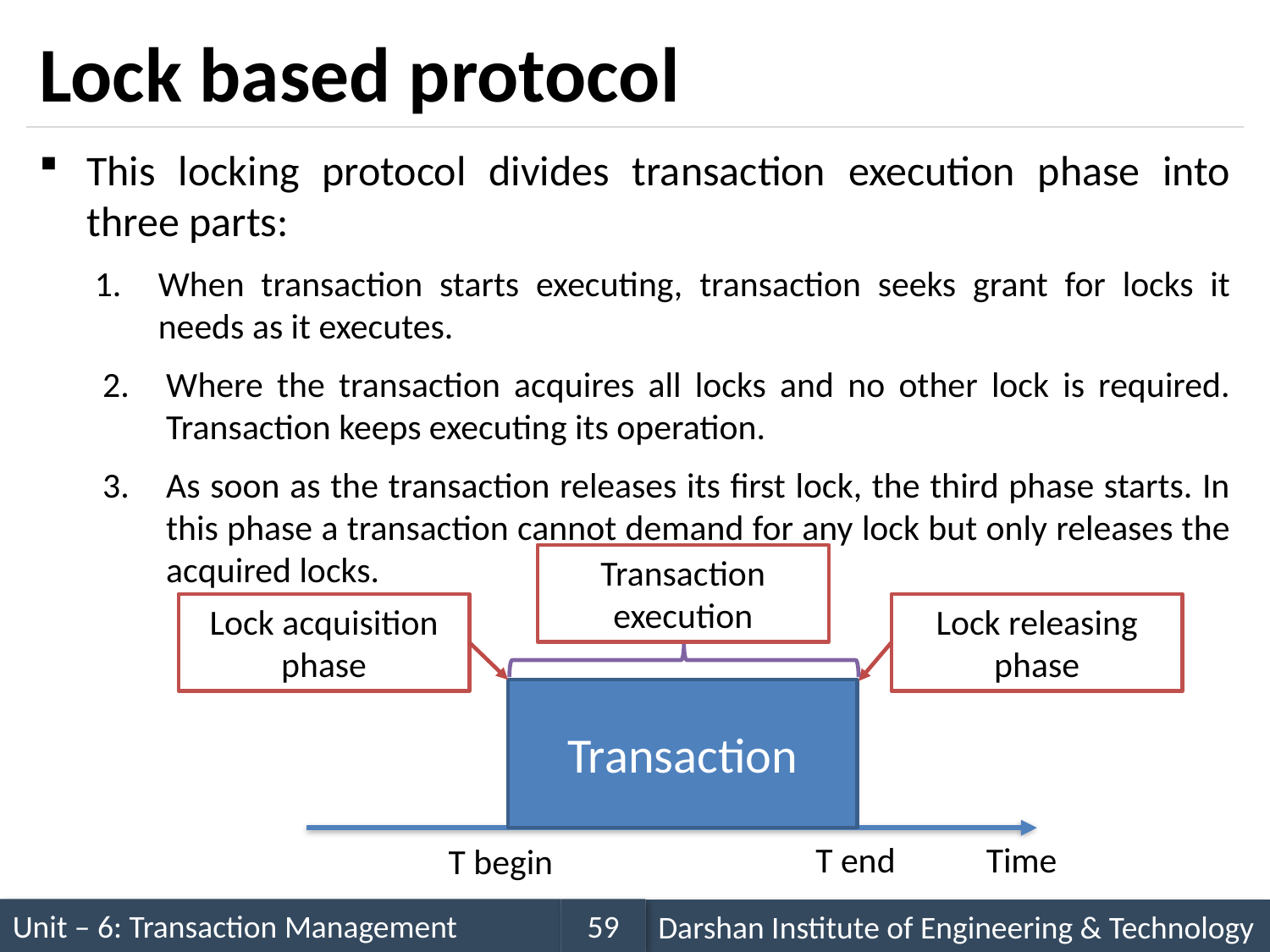

# Lock based protocol
This locking protocol divides transaction execution phase into three parts:
When transaction starts executing, transaction seeks grant for locks it needs as it executes.
Where the transaction acquires all locks and no other lock is required. Transaction keeps executing its operation.
As soon as the transaction releases its first lock, the third phase starts. In this phase a transaction cannot demand for any lock but only releases the acquired locks.

Transaction
execution
Lock acquisition phase
Lock releasing phase
Transaction
T end
Time
T begin